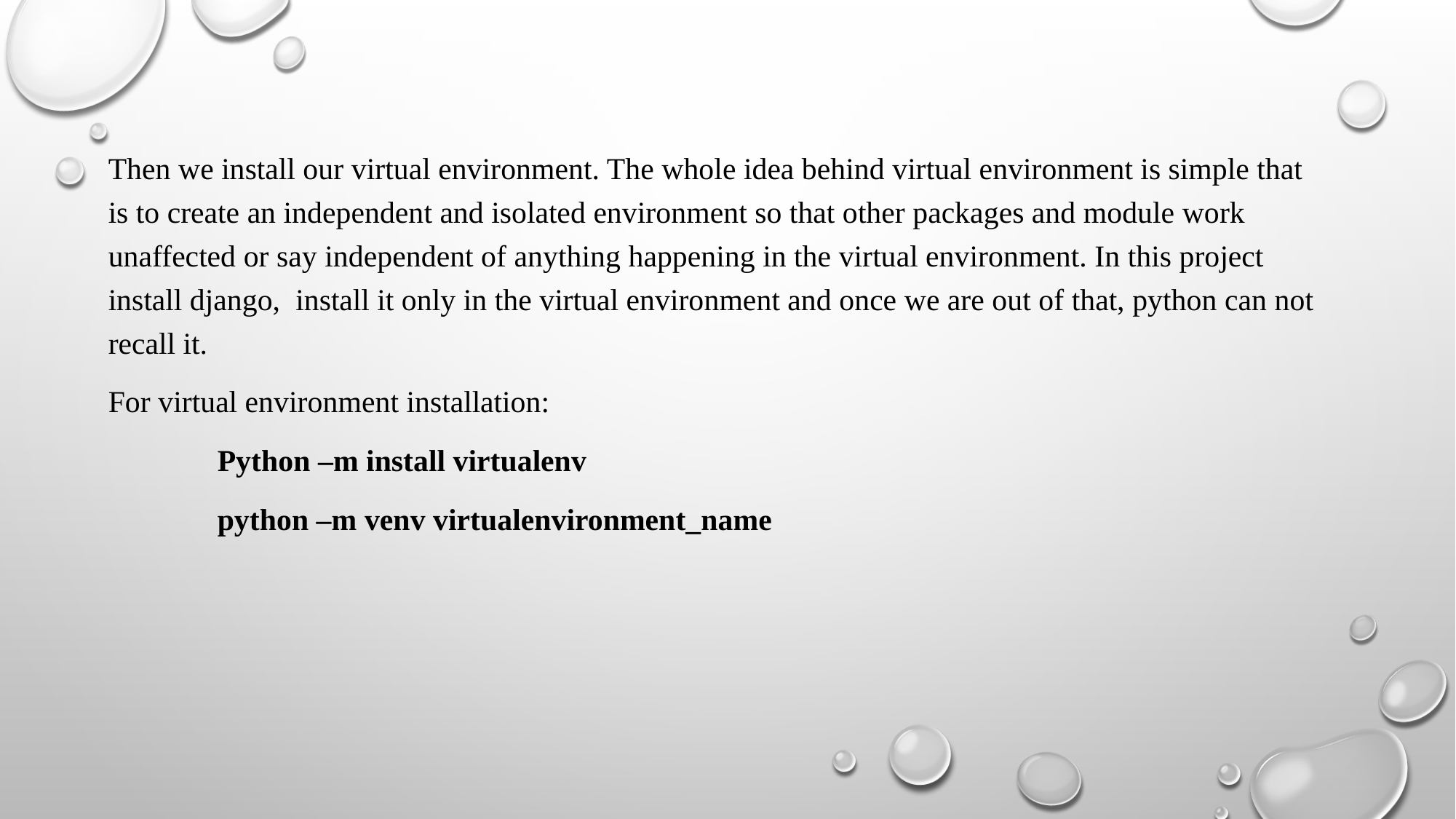

Then we install our virtual environment. The whole idea behind virtual environment is simple that is to create an independent and isolated environment so that other packages and module work unaffected or say independent of anything happening in the virtual environment. In this project install django,  install it only in the virtual environment and once we are out of that, python can not recall it.
For virtual environment installation:
	Python –m install virtualenv
	python –m venv virtualenvironment_name